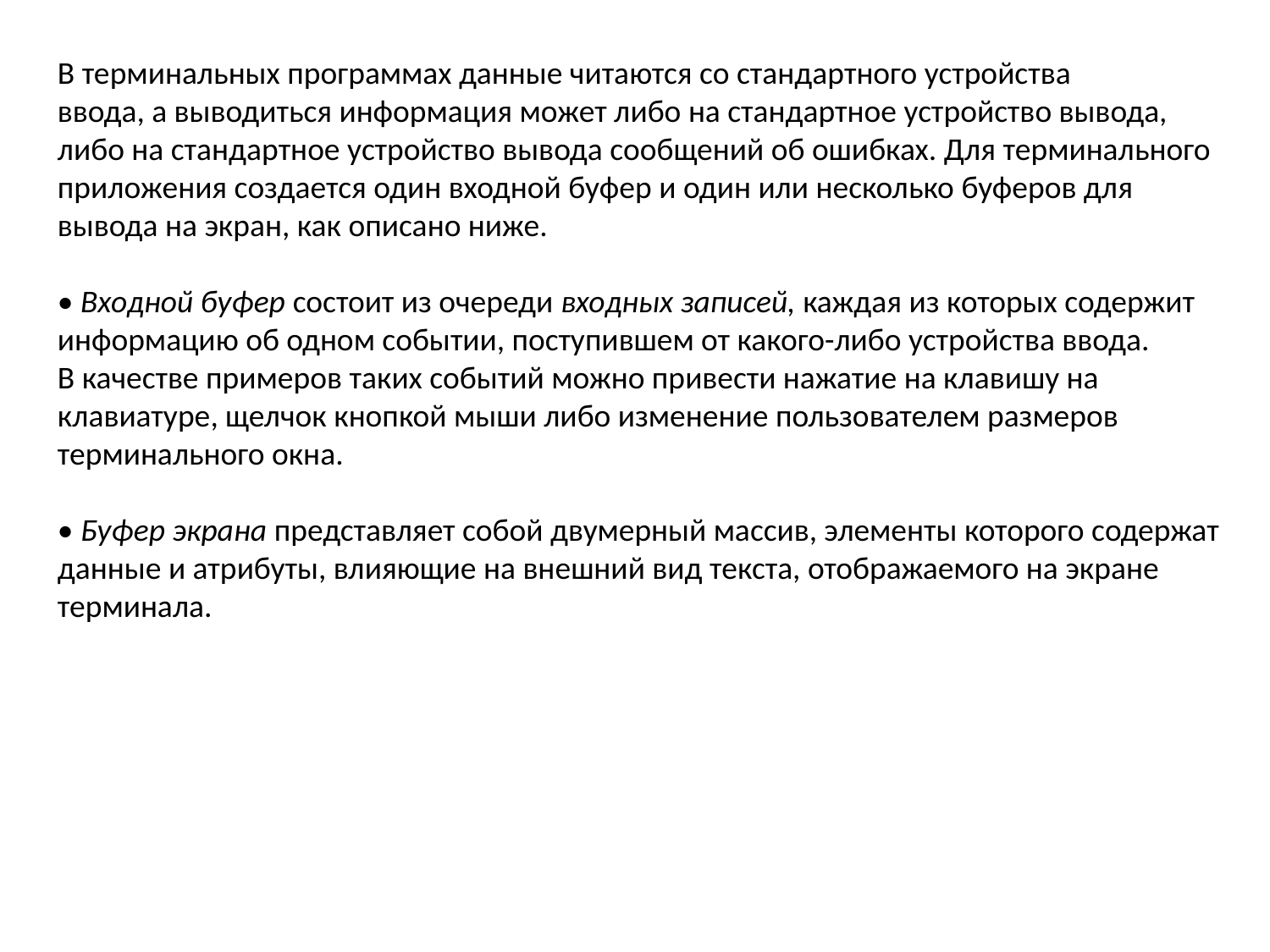

В терминальных программах данные читаются со стандартного устройства
ввода, а выводиться информация может либо на стандартное устройство вывода, либо на стандартное устройство вывода сообщений об ошибках. Для терминального приложения создается один входной буфер и один или несколько буферов для вывода на экран, как описано ниже.
• Входной буфер состоит из очереди входных записей, каждая из которых содержит
информацию об одном событии, поступившем от какого-либо устройства ввода.
В качестве примеров таких событий можно привести нажатие на клавишу на клавиатуре, щелчок кнопкой мыши либо изменение пользователем размеров терминального окна.
• Буфер экрана представляет собой двумерный массив, элементы которого содержат
данные и атрибуты, влияющие на внешний вид текста, отображаемого на экране
терминала.